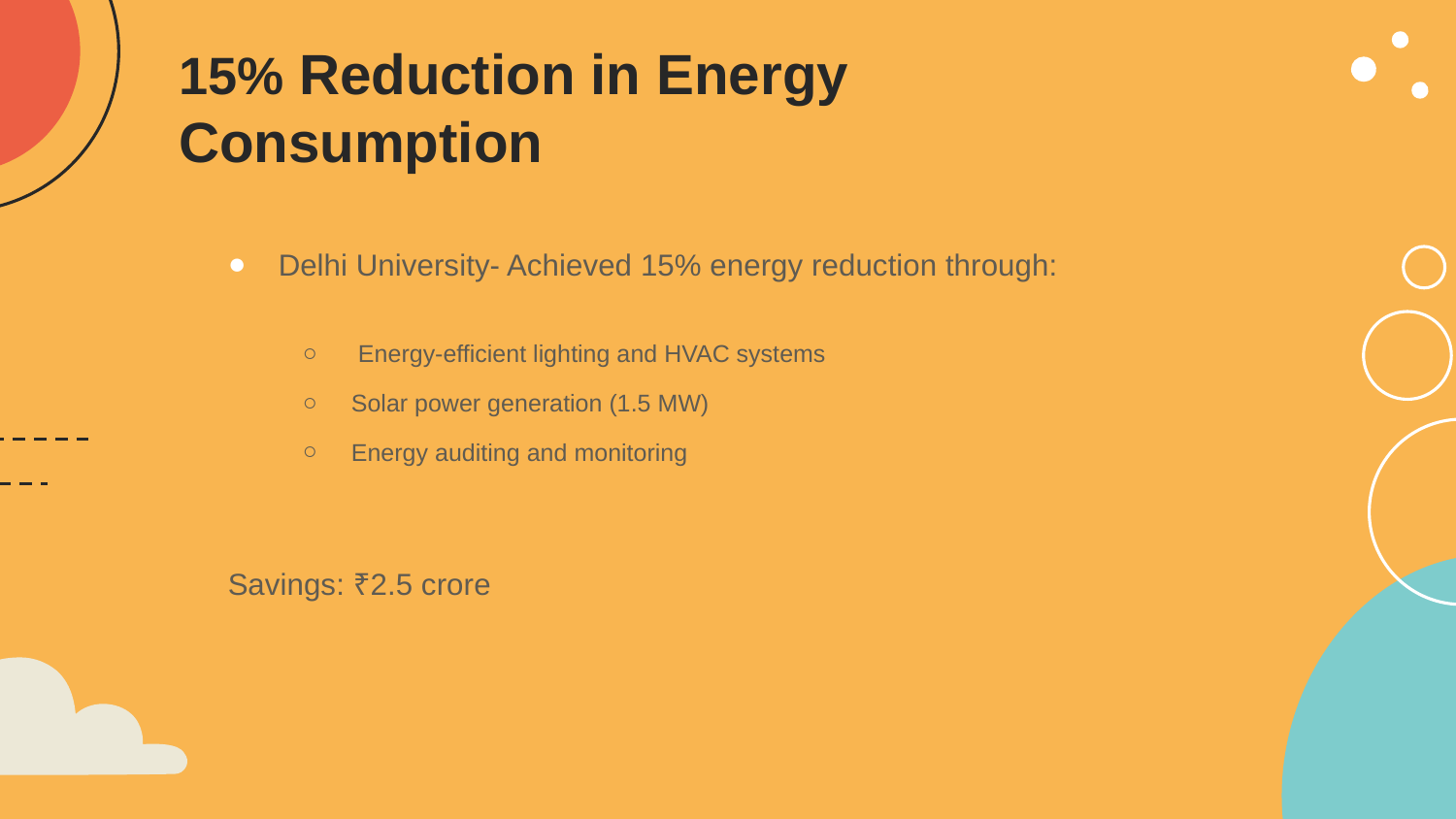

# 15% Reduction in Energy Consumption

Delhi University- Achieved 15% energy reduction through:

 Energy-efficient lighting and HVAC systems
Solar power generation (1.5 MW)
Energy auditing and monitoring

Savings: ₹2.5 crore